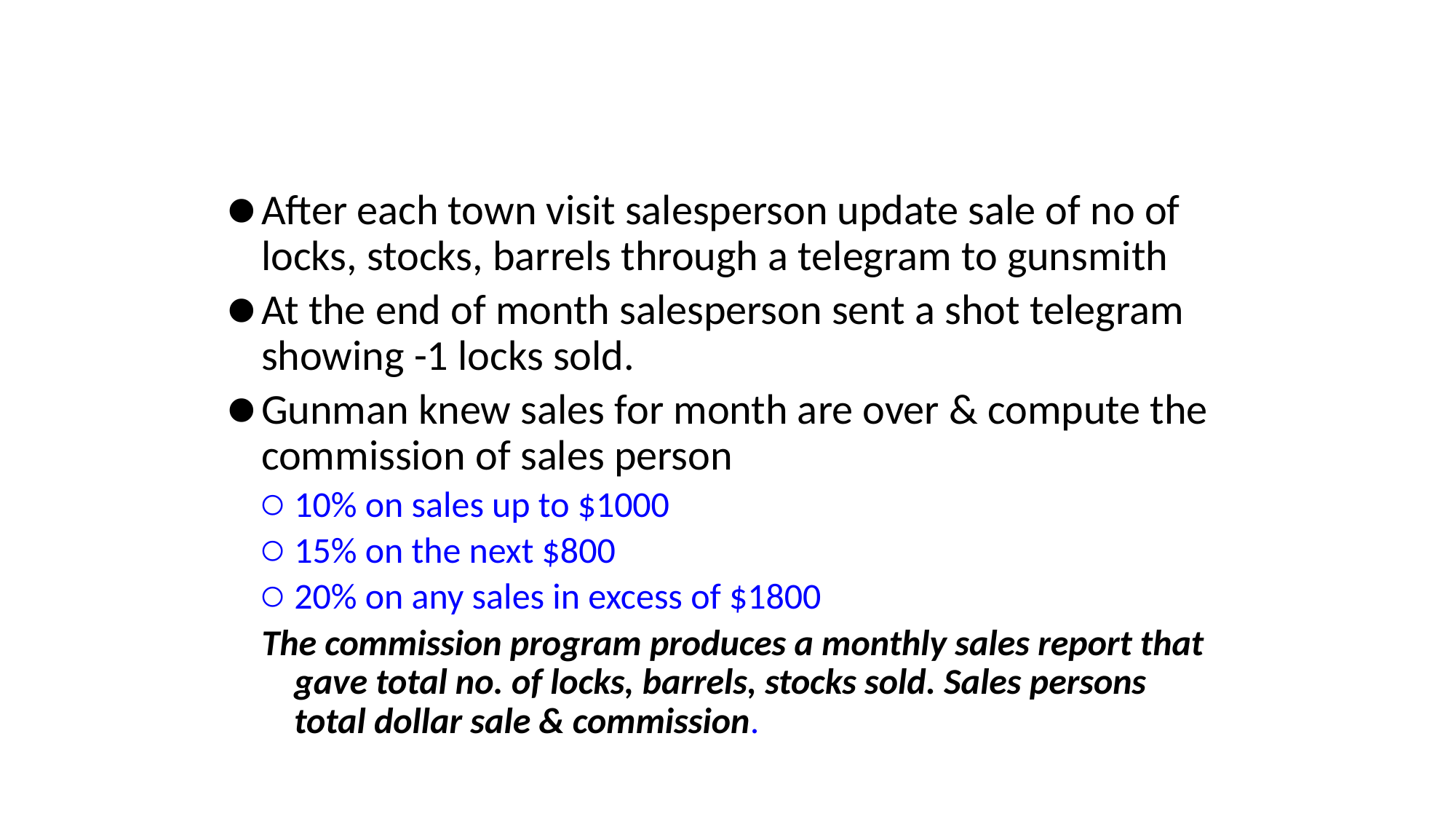

#
After each town visit salesperson update sale of no of locks, stocks, barrels through a telegram to gunsmith
At the end of month salesperson sent a shot telegram showing -1 locks sold.
Gunman knew sales for month are over & compute the commission of sales person
10% on sales up to $1000
15% on the next $800
20% on any sales in excess of $1800
The commission program produces a monthly sales report that gave total no. of locks, barrels, stocks sold. Sales persons total dollar sale & commission.